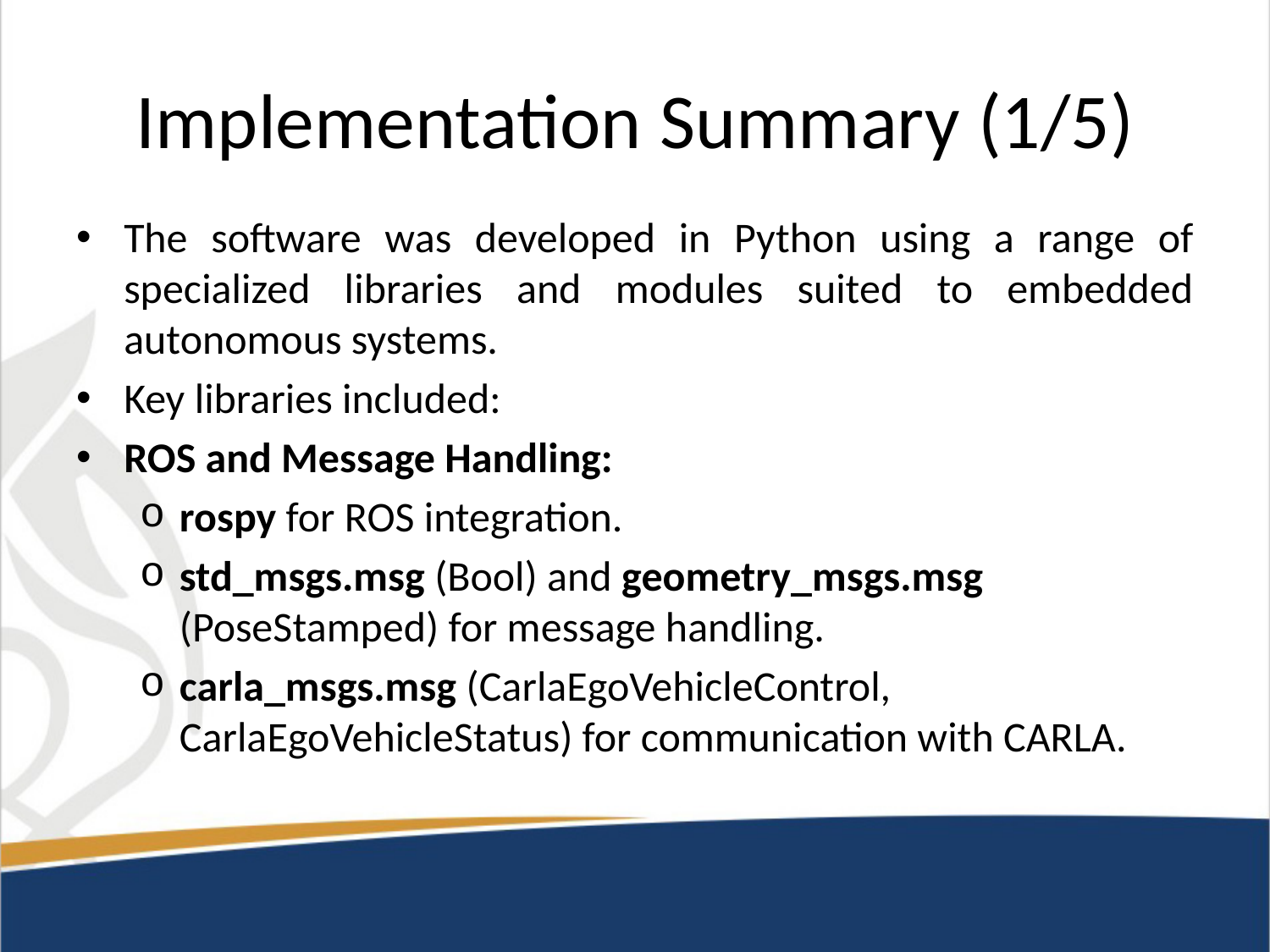

# Implementation Summary (1/5)
The software was developed in Python using a range of specialized libraries and modules suited to embedded autonomous systems.
Key libraries included:
ROS and Message Handling:
rospy for ROS integration.
std_msgs.msg (Bool) and geometry_msgs.msg (PoseStamped) for message handling.
carla_msgs.msg (CarlaEgoVehicleControl, CarlaEgoVehicleStatus) for communication with CARLA.